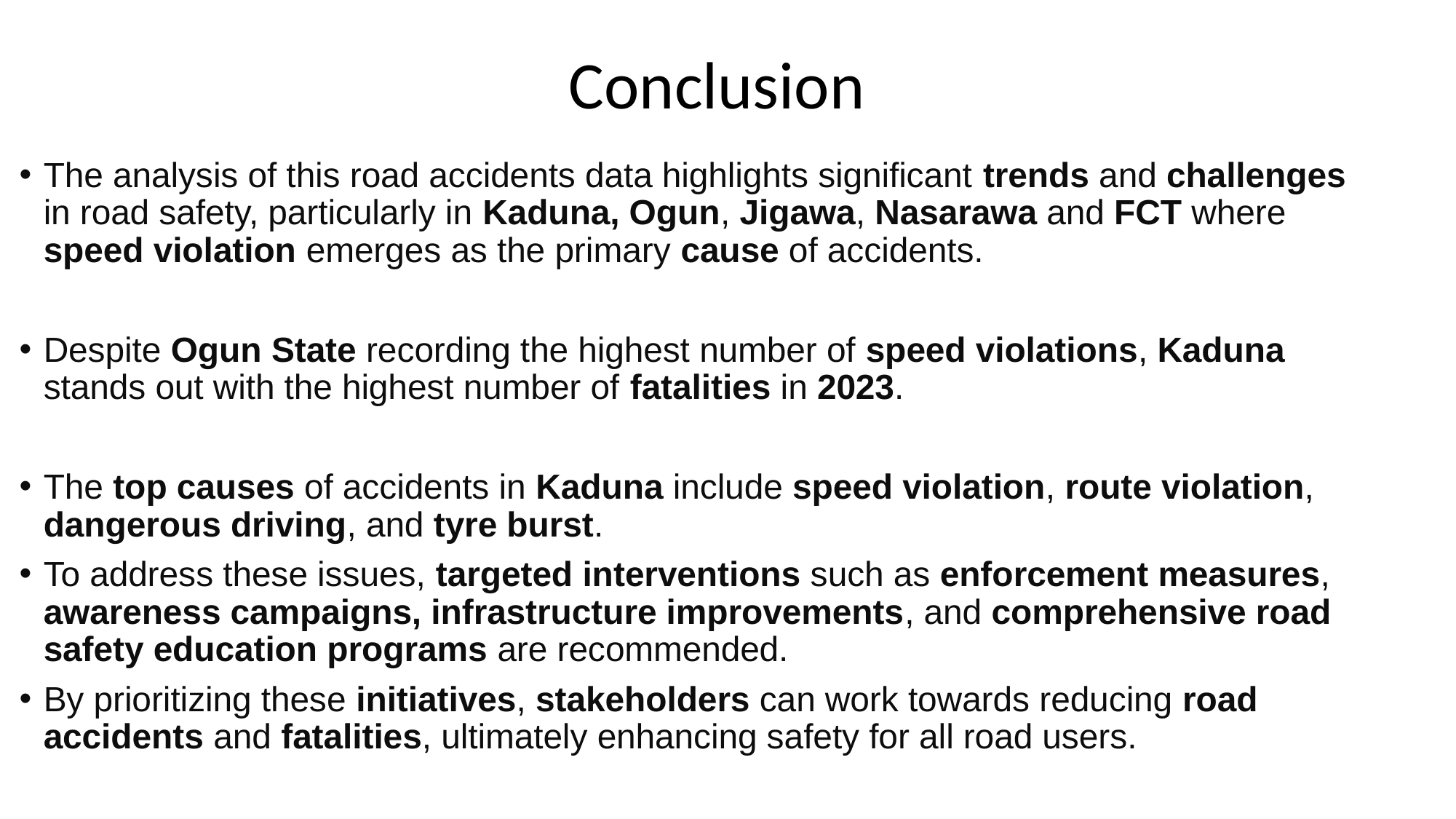

# Conclusion
The analysis of this road accidents data highlights significant trends and challenges in road safety, particularly in Kaduna, Ogun, Jigawa, Nasarawa and FCT where speed violation emerges as the primary cause of accidents.

Despite Ogun State recording the highest number of speed violations, Kaduna stands out with the highest number of fatalities in 2023.

The top causes of accidents in Kaduna include speed violation, route violation, dangerous driving, and tyre burst.
To address these issues, targeted interventions such as enforcement measures, awareness campaigns, infrastructure improvements, and comprehensive road safety education programs are recommended.
By prioritizing these initiatives, stakeholders can work towards reducing road accidents and fatalities, ultimately enhancing safety for all road users.